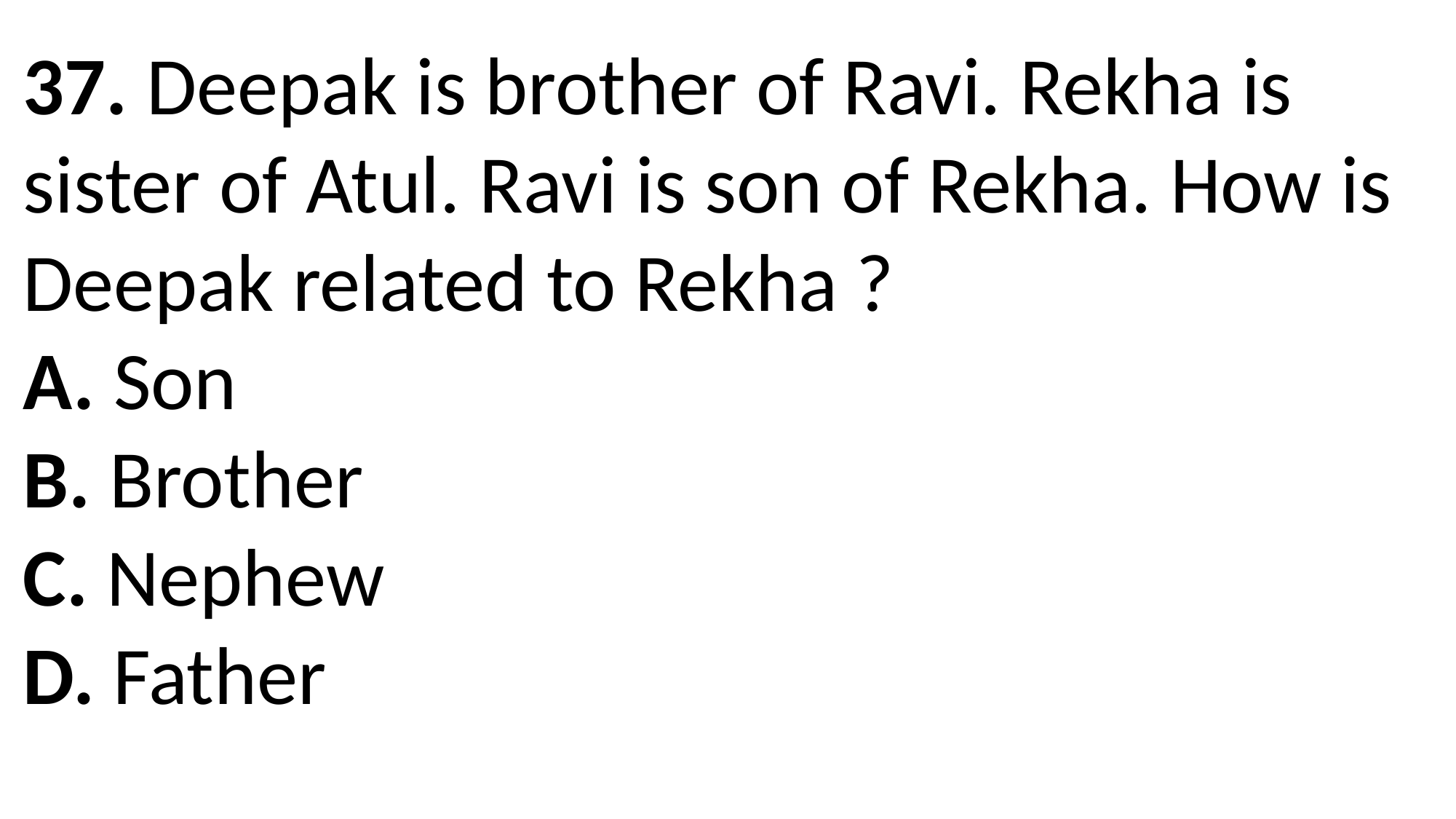

37. Deepak is brother of Ravi. Rekha is sister of Atul. Ravi is son of Rekha. How is Deepak related to Rekha ?
A. Son
B. Brother
C. Nephew
D. Father